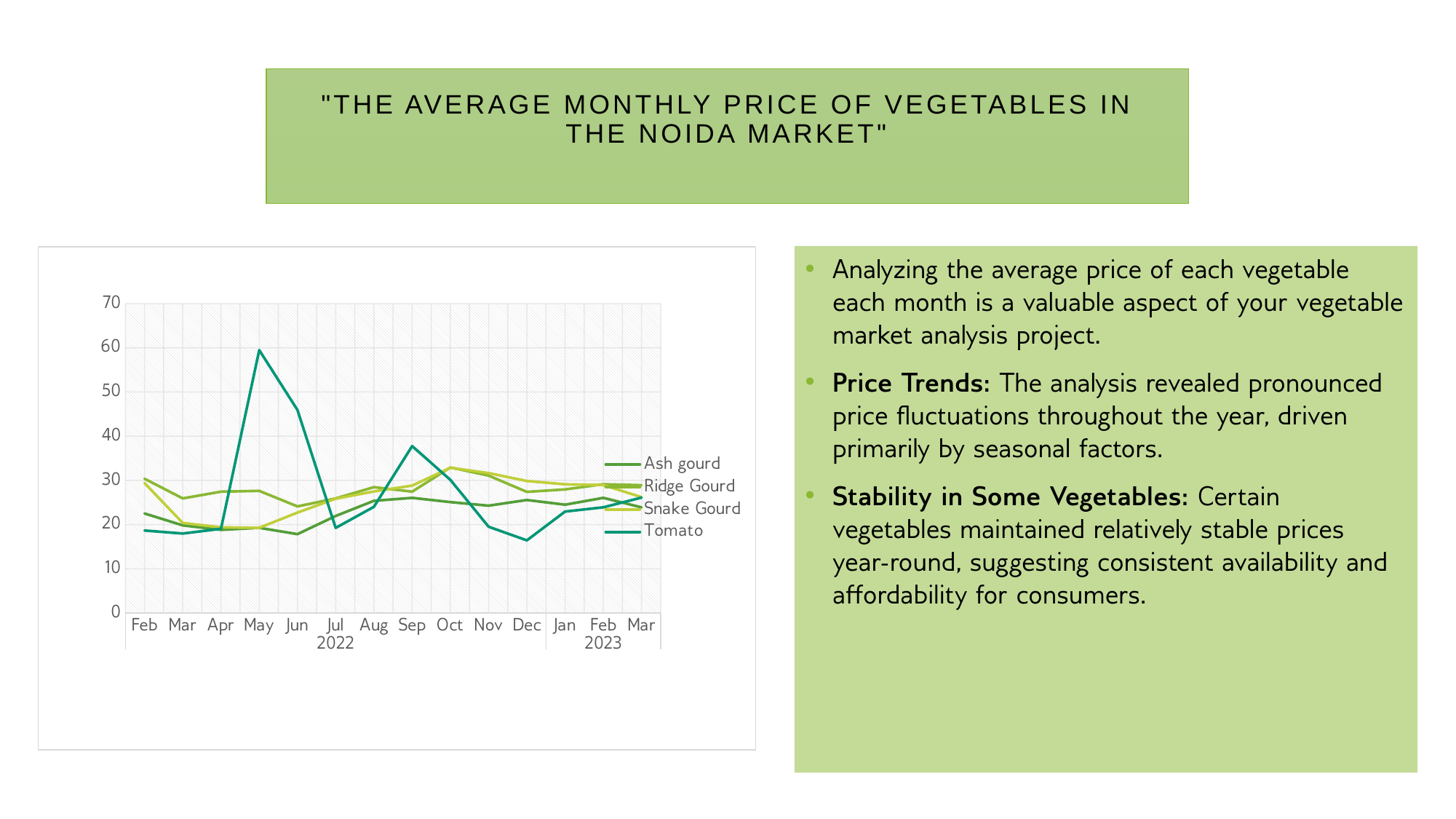

# "THE AVERAGE MONTHLY PRICE OF VEGETABLES IN THE NOIDA MARKET"

### Chart

| Category | Ash gourd | Ridge Gourd | Snake Gourd | Tomato |
|---|---|---|---|---|
| Feb | 22.535714285714285 | 30.392857142857142 | 29.428571428571427 | 18.678571428571427 |
| Mar | 19.838709677419356 | 25.93548387096774 | 20.387096774193548 | 18.0 |
| Apr | 18.821428571428573 | 27.464285714285715 | 19.392857142857142 | 19.071428571428573 |
| May | 19.29032258064516 | 27.64516129032258 | 19.29032258064516 | 59.483870967741936 |
| Jun | 17.866666666666667 | 24.133333333333333 | 22.733333333333334 | 45.93333333333333 |
| Jul | 21.966666666666665 | 25.933333333333334 | 25.866666666666667 | 19.266666666666666 |
| Aug | 25.387096774193548 | 28.483870967741936 | 27.516129032258064 | 24.032258064516128 |
| Sep | 26.066666666666666 | 27.466666666666665 | 28.833333333333332 | 37.766666666666666 |
| Oct | 25.096774193548388 | 32.935483870967744 | 32.87096774193548 | 30.129032258064516 |
| Nov | 24.3 | 31.1 | 31.666666666666668 | 19.533333333333335 |
| Dec | 25.580645161290324 | 27.419354838709676 | 29.870967741935484 | 16.451612903225808 |
| Jan | 24.516129032258064 | 27.967741935483872 | 29.129032258064516 | 22.967741935483872 |
| Feb | 26.071428571428573 | 29.142857142857142 | 28.964285714285715 | 23.928571428571427 |
| Mar | 23.903225806451612 | 28.93548387096774 | 26.225806451612904 | 26.129032258064516 |
Analyzing the average price of each vegetable each month is a valuable aspect of your vegetable market analysis project.
Price Trends: The analysis revealed pronounced price fluctuations throughout the year, driven primarily by seasonal factors.
Stability in Some Vegetables: Certain vegetables maintained relatively stable prices year-round, suggesting consistent availability and affordability for consumers.